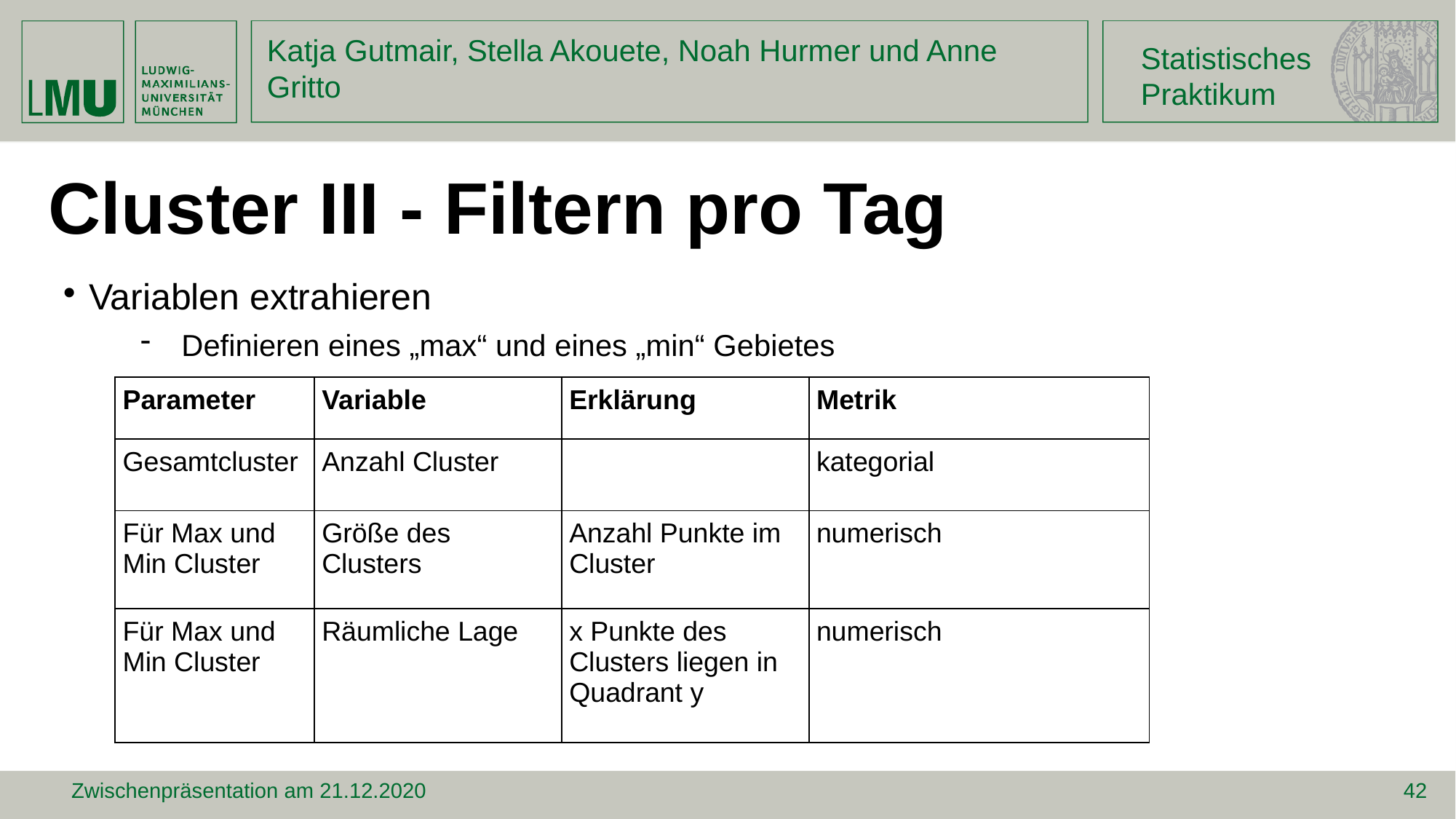

Statistisches
Praktikum
Katja Gutmair, Stella Akouete, Noah Hurmer und Anne Gritto
Cluster III - Filtern pro Tag
Variablen extrahieren
Definieren eines „max“ und eines „min“ Gebietes

| Parameter | Variable | Erklärung | Metrik |
| --- | --- | --- | --- |
| Gesamtcluster | Anzahl Cluster |  | kategorial |
| Für Max und Min Cluster | Größe des Clusters | Anzahl Punkte im Cluster | numerisch |
| Für Max und Min Cluster | Räumliche Lage | x Punkte des Clusters liegen in Quadrant y | numerisch |

Zwischenpräsentation am 21.12.2020
42